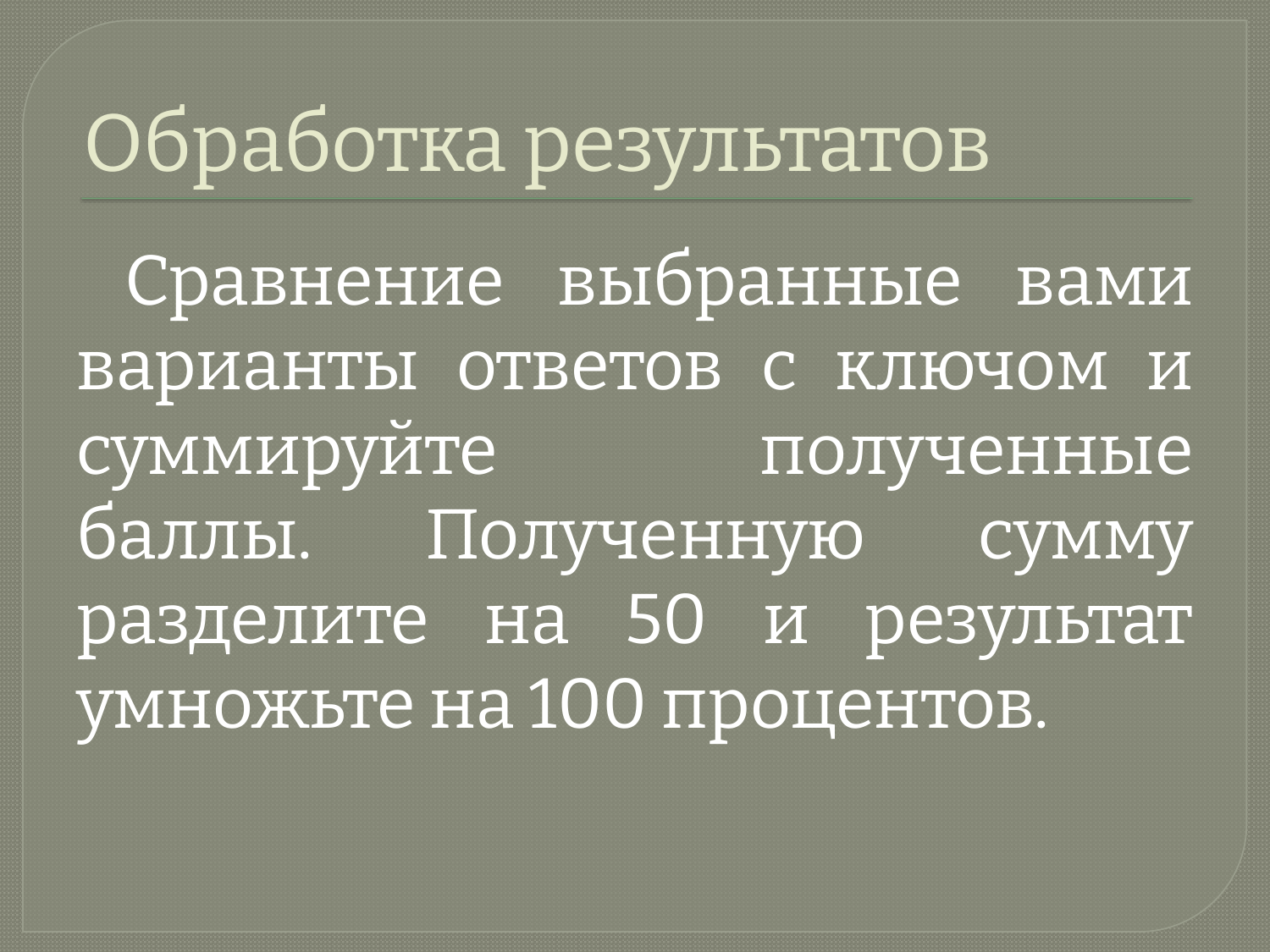

# Обработка результатов
Сравнение выбранные вами варианты ответов с ключом и суммируйте полученные баллы. Полученную сумму разделите на 50 и результат умножьте на 100 процентов.